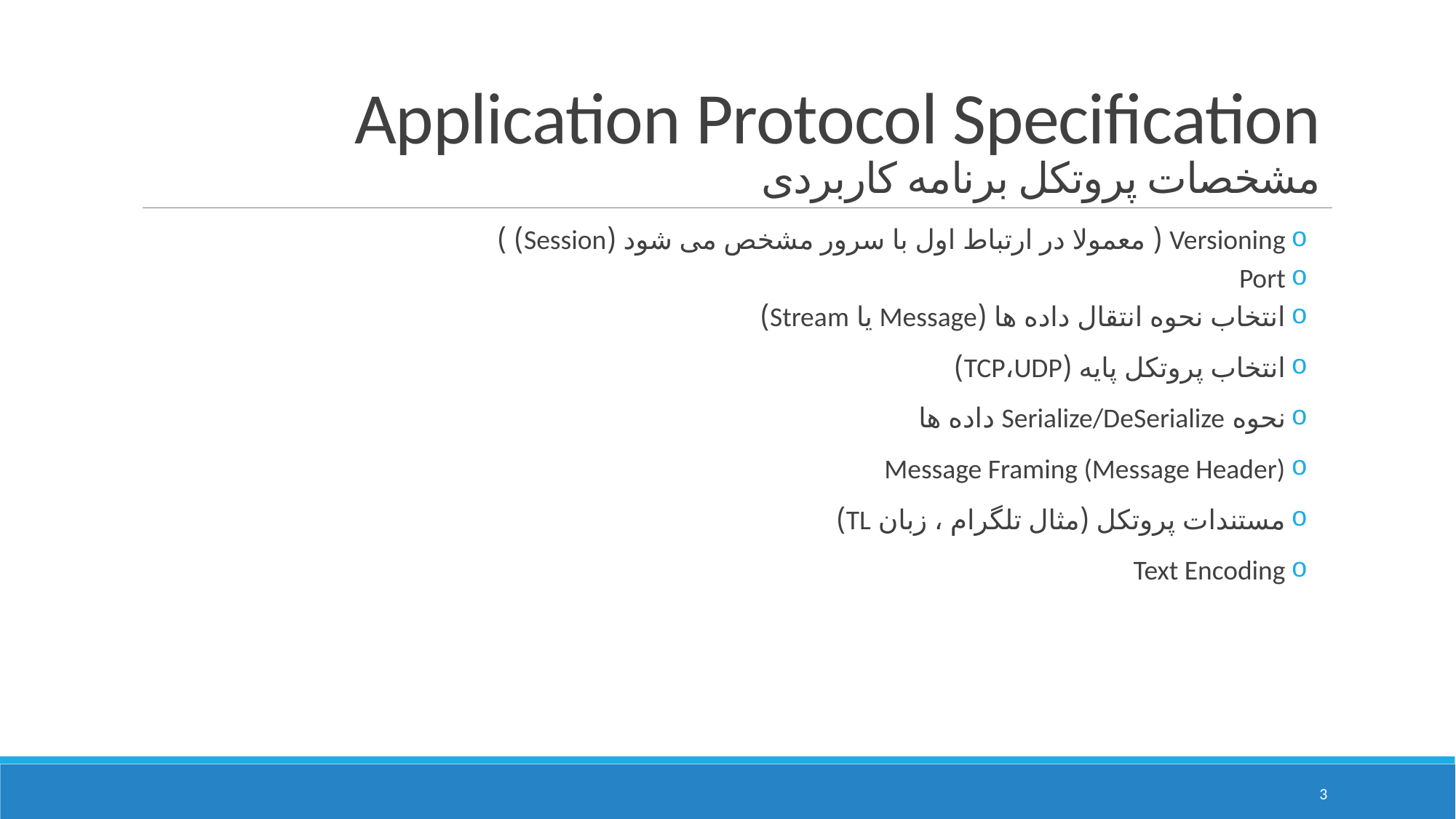

# Application Protocol Specification مشخصات پروتکل برنامه کاربردی
Versioning ( معمولا در ارتباط اول با سرور مشخص می شود (Session) )
Port
انتخاب نحوه انتقال داده ها (Message یا Stream)
انتخاب پروتکل پایه (TCP،UDP)
نحوه Serialize/DeSerialize داده ها
Message Framing (Message Header)
مستندات پروتکل (مثال تلگرام ، زبان TL)
Text Encoding
3